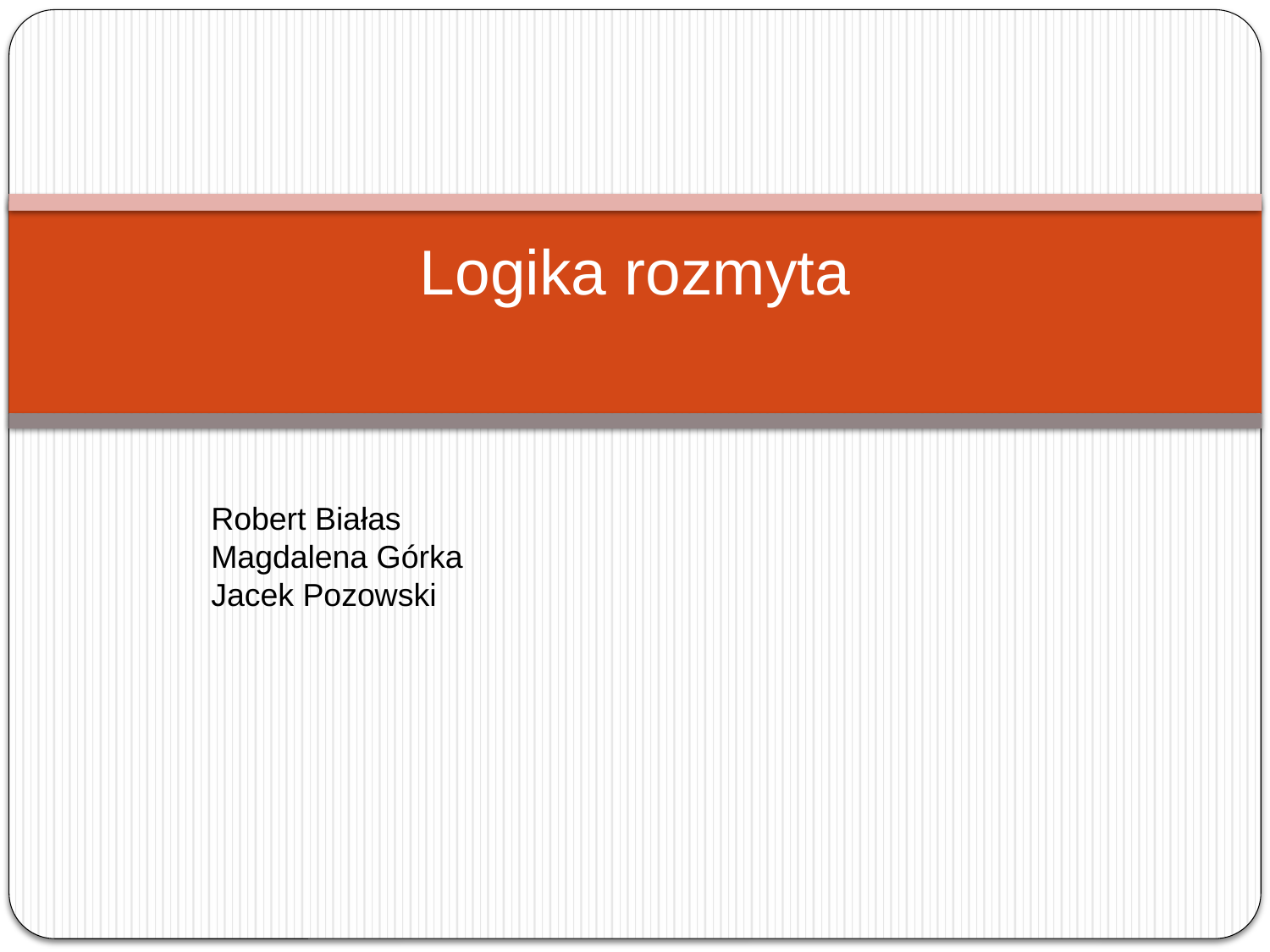

# Logika rozmyta
Robert Białas
Magdalena Górka
Jacek Pozowski